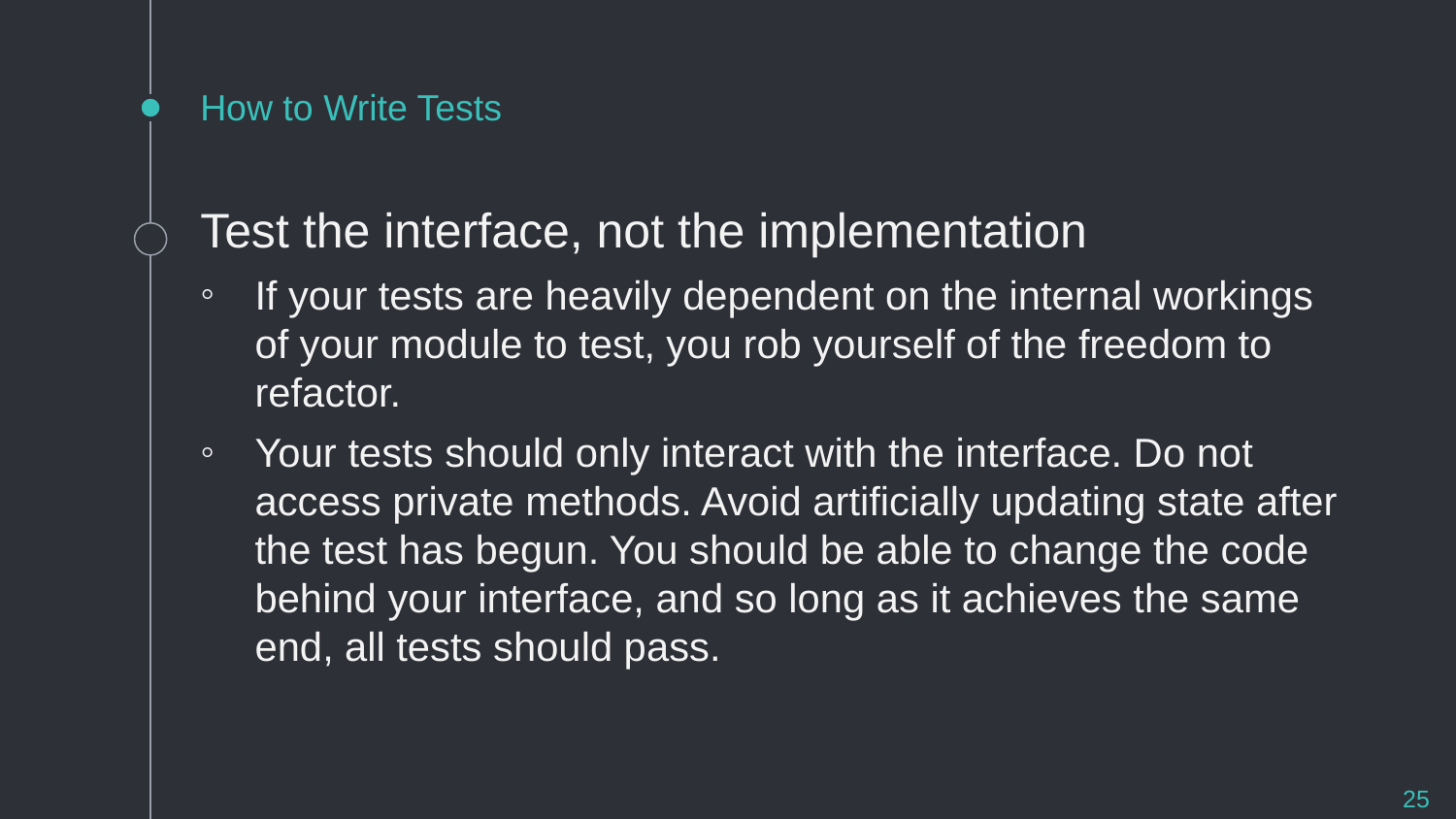

# How to Write Tests
Test the interface, not the implementation
If your tests are heavily dependent on the internal workings of your module to test, you rob yourself of the freedom to refactor.
Your tests should only interact with the interface. Do not access private methods. Avoid artificially updating state after the test has begun. You should be able to change the code behind your interface, and so long as it achieves the same end, all tests should pass.
25